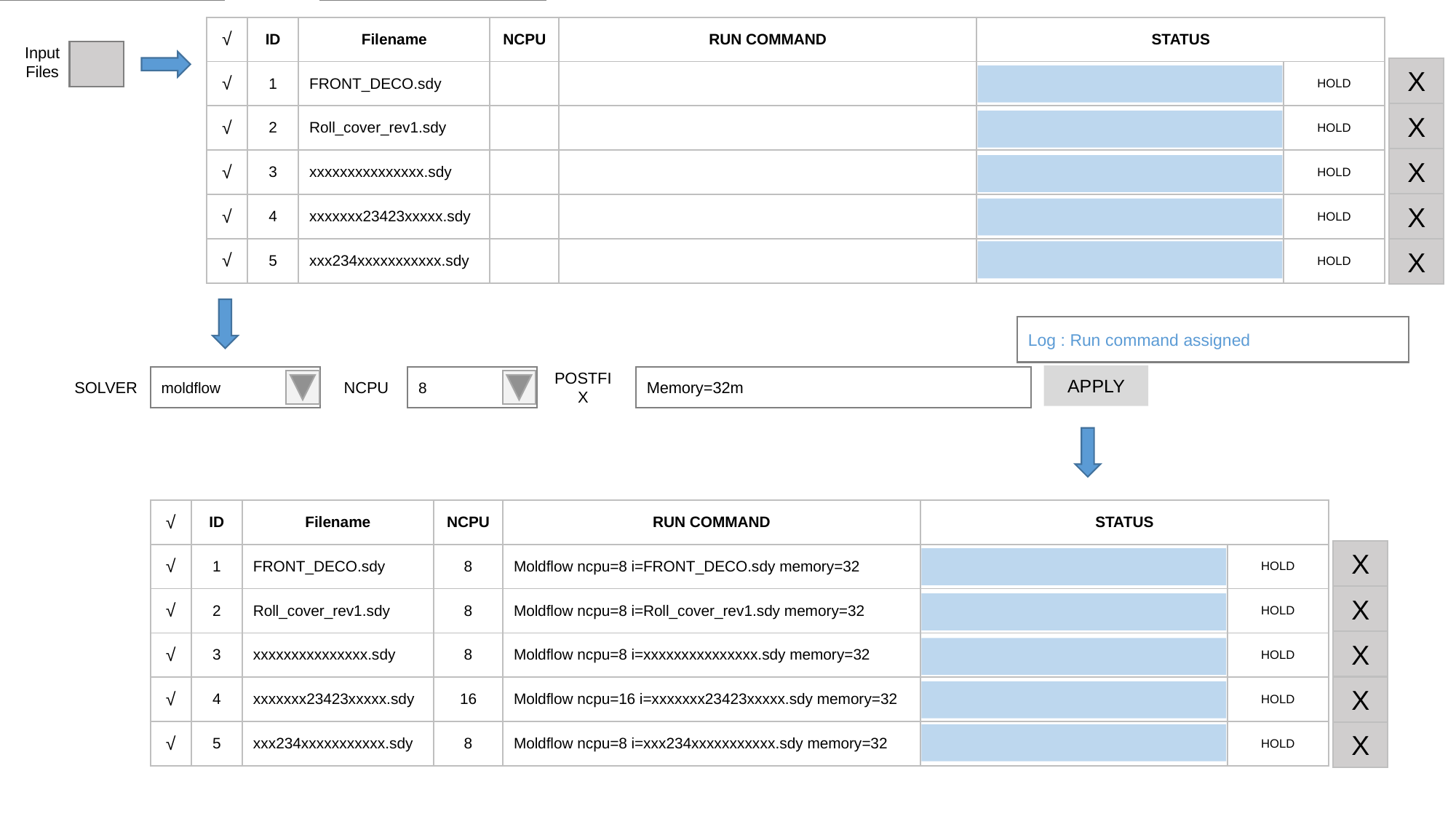

Log : Select input files
Log : Input files assigned
| √ | ID | Filename | NCPU | RUN COMMAND | STATUS |  |
| --- | --- | --- | --- | --- | --- | --- |
| √ | 1 | FRONT\_DECO.sdy |  |  |  | HOLD |
| √ | 2 | Roll\_cover\_rev1.sdy |  |  |  | HOLD |
| √ | 3 | xxxxxxxxxxxxxxx.sdy |  |  |  | HOLD |
| √ | 4 | xxxxxxx23423xxxxx.sdy |  |  |  | HOLD |
| √ | 5 | xxx234xxxxxxxxxxx.sdy |  |  |  | HOLD |

Input
Files

X

X

X

X

X

Log : Run command assigned
APPLY
SOLVER
moldflow
NCPU
8
POSTFIX
Memory=32m

| √ | ID | Filename | NCPU | RUN COMMAND | STATUS |  |
| --- | --- | --- | --- | --- | --- | --- |
| √ | 1 | FRONT\_DECO.sdy | 8 | Moldflow ncpu=8 i=FRONT\_DECO.sdy memory=32 |  | HOLD |
| √ | 2 | Roll\_cover\_rev1.sdy | 8 | Moldflow ncpu=8 i=Roll\_cover\_rev1.sdy memory=32 |  | HOLD |
| √ | 3 | xxxxxxxxxxxxxxx.sdy | 8 | Moldflow ncpu=8 i=xxxxxxxxxxxxxxx.sdy memory=32 |  | HOLD |
| √ | 4 | xxxxxxx23423xxxxx.sdy | 16 | Moldflow ncpu=16 i=xxxxxxx23423xxxxx.sdy memory=32 |  | HOLD |
| √ | 5 | xxx234xxxxxxxxxxx.sdy | 8 | Moldflow ncpu=8 i=xxx234xxxxxxxxxxx.sdy memory=32 |  | HOLD |
X

X

X

X

X